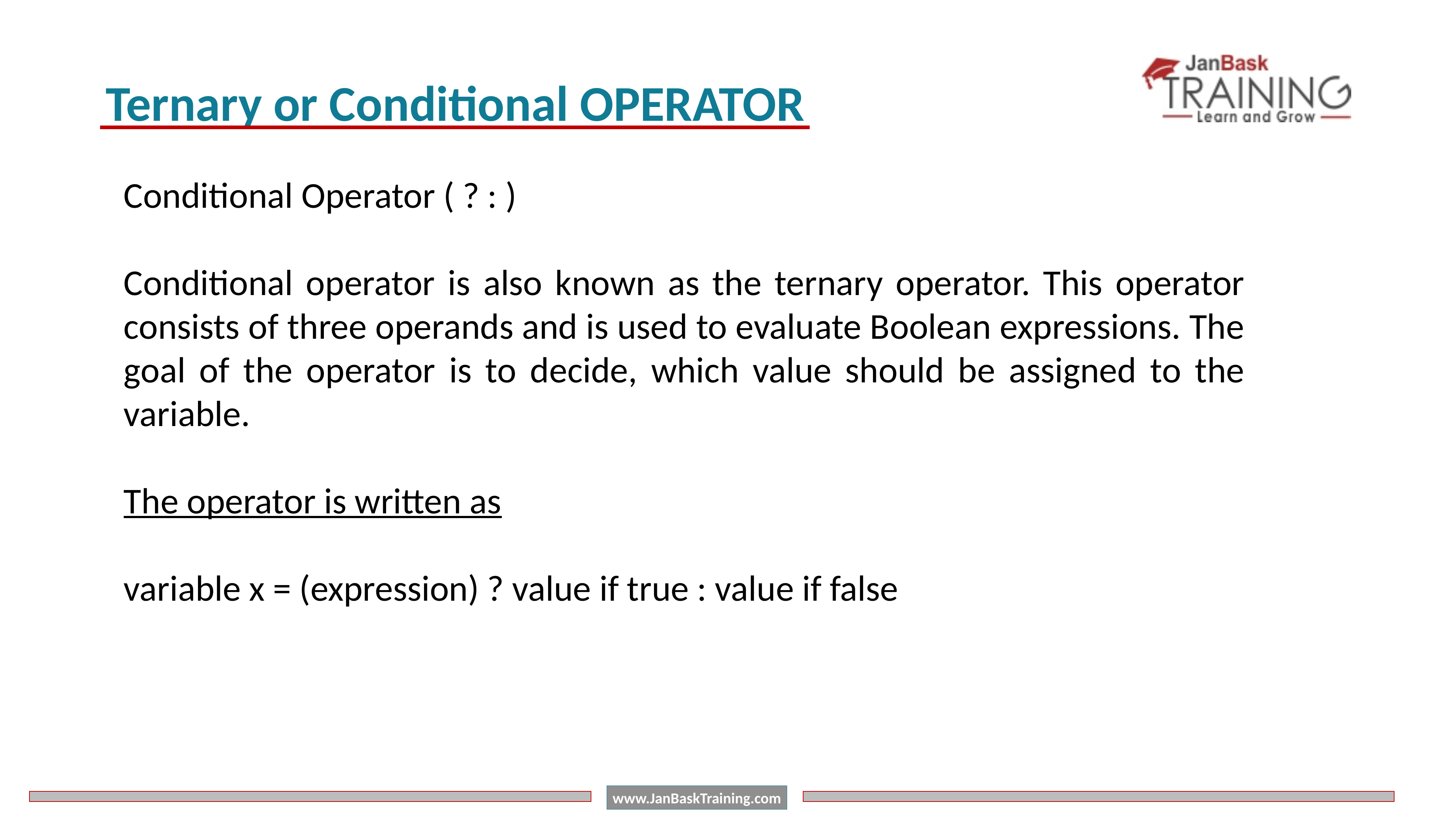

Java array is an object the contains elements of similar data type. It is a data structure where we store similar elements. We can store only fixed set of elements in a java array.
Array in java is index based, first element of the array is stored at 0 index.

Ternary or Conditional OPERATOR

Conditional Operator ( ? : )

Conditional operator is also known as the ternary operator. This operator consists of three operands and is used to evaluate Boolean expressions. The goal of the operator is to decide, which value should be assigned to the variable.

The operator is written as

variable x = (expression) ? value if true : value if false